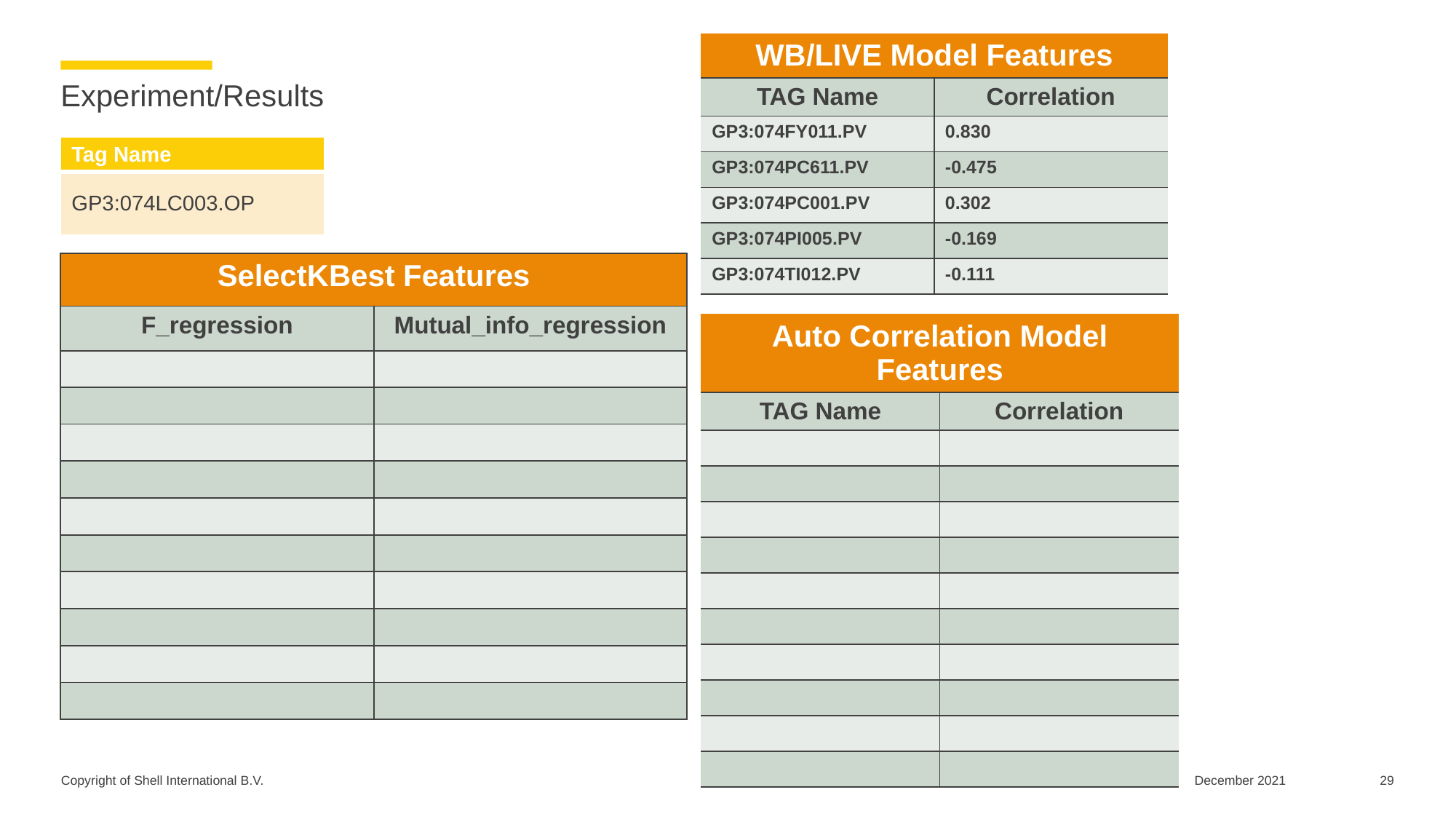

| WB/LIVE Model Features |  |
| --- | --- |
| TAG Name | Correlation |
| GP3:074FY011.PV | 0.830 |
| GP3:074PC611.PV | -0.475 |
| GP3:074PC001.PV | 0.302 |
| GP3:074PI005.PV | -0.169 |
| GP3:074TI012.PV | -0.111 |
# Experiment/Results
| Tag Name |
| --- |
| GP3:074LC003.OP |
| SelectKBest Features |  |
| --- | --- |
| F\_regression | Mutual\_info\_regression |
|  |  |
|  |  |
|  |  |
|  |  |
|  |  |
|  |  |
|  |  |
|  |  |
|  |  |
|  |  |
| Auto Correlation Model Features |  |
| --- | --- |
| TAG Name | Correlation |
|  |  |
|  |  |
|  |  |
|  |  |
|  |  |
|  |  |
|  |  |
|  |  |
|  |  |
|  |  |

29
December 2021